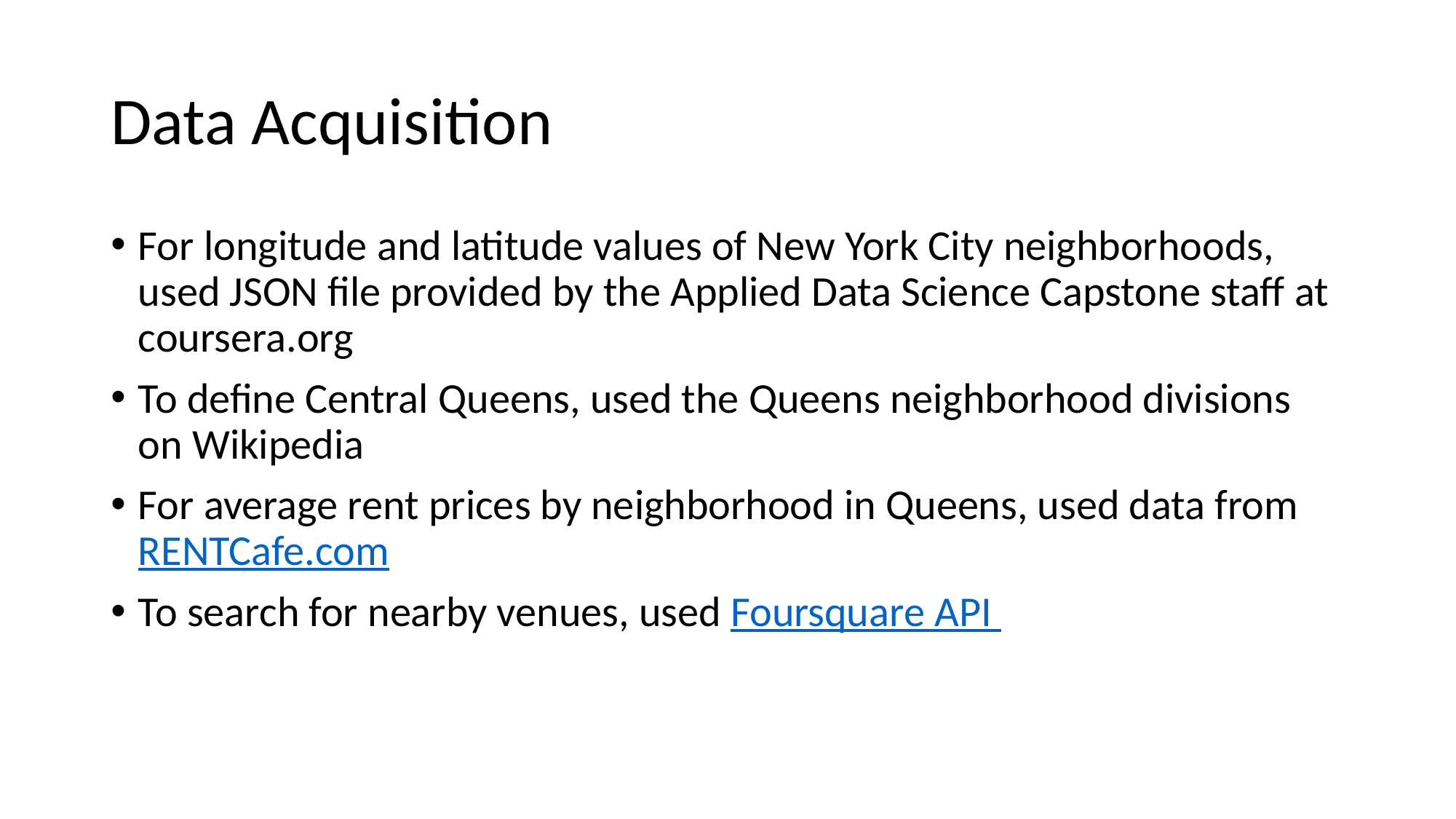

# Data Acquisition
For longitude and latitude values of New York City neighborhoods, used JSON file provided by the Applied Data Science Capstone staff at coursera.org
To define Central Queens, used the Queens neighborhood divisions on Wikipedia
For average rent prices by neighborhood in Queens, used data from RENTCafe.com
To search for nearby venues, used Foursquare API